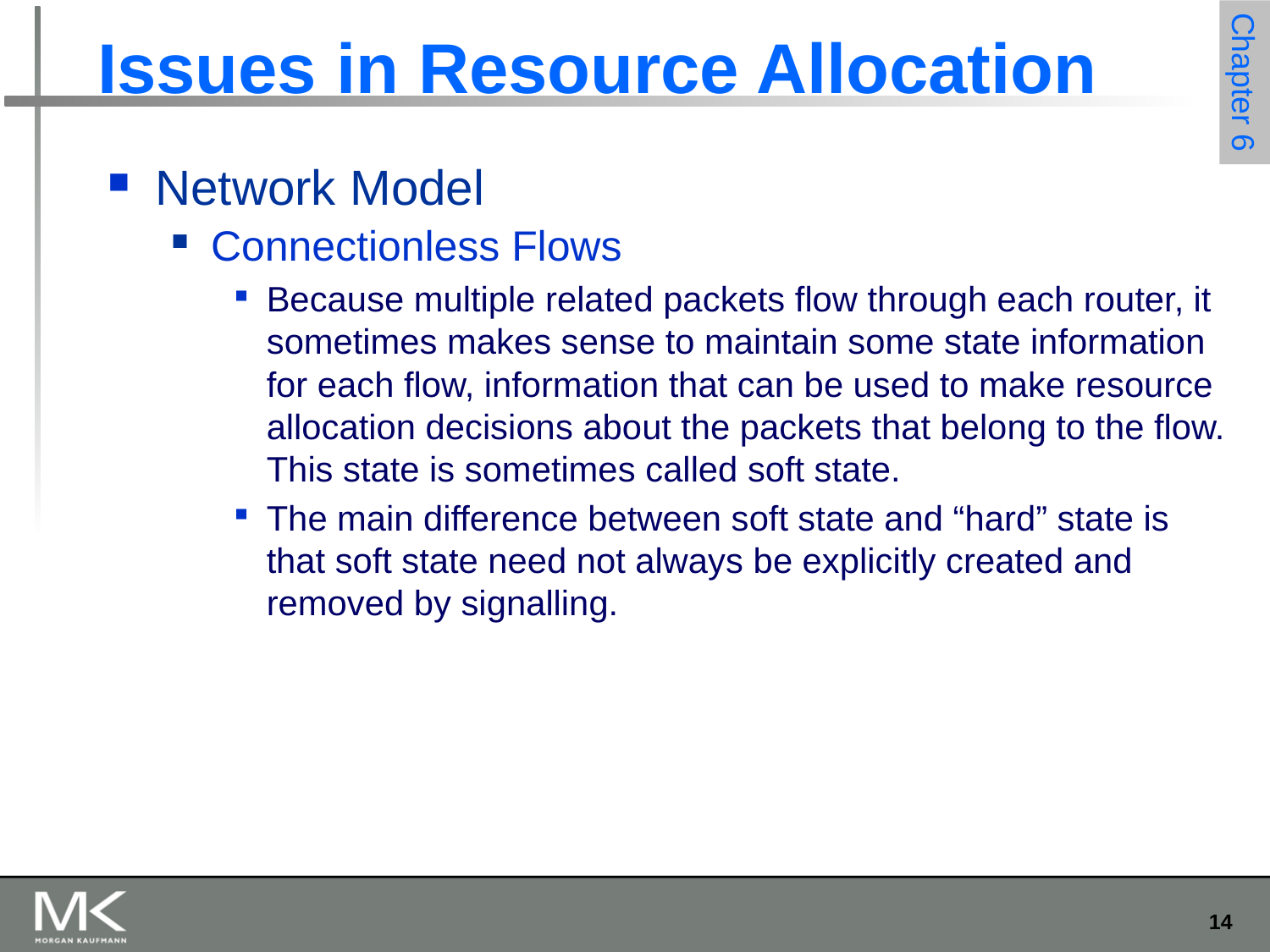

# Issues in Resource Allocation
Network Model
Connectionless Flows
Because multiple related packets flow through each router, it sometimes makes sense to maintain some state information for each flow, information that can be used to make resource allocation decisions about the packets that belong to the flow. This state is sometimes called soft state.
The main difference between soft state and “hard” state is that soft state need not always be explicitly created and removed by signalling.